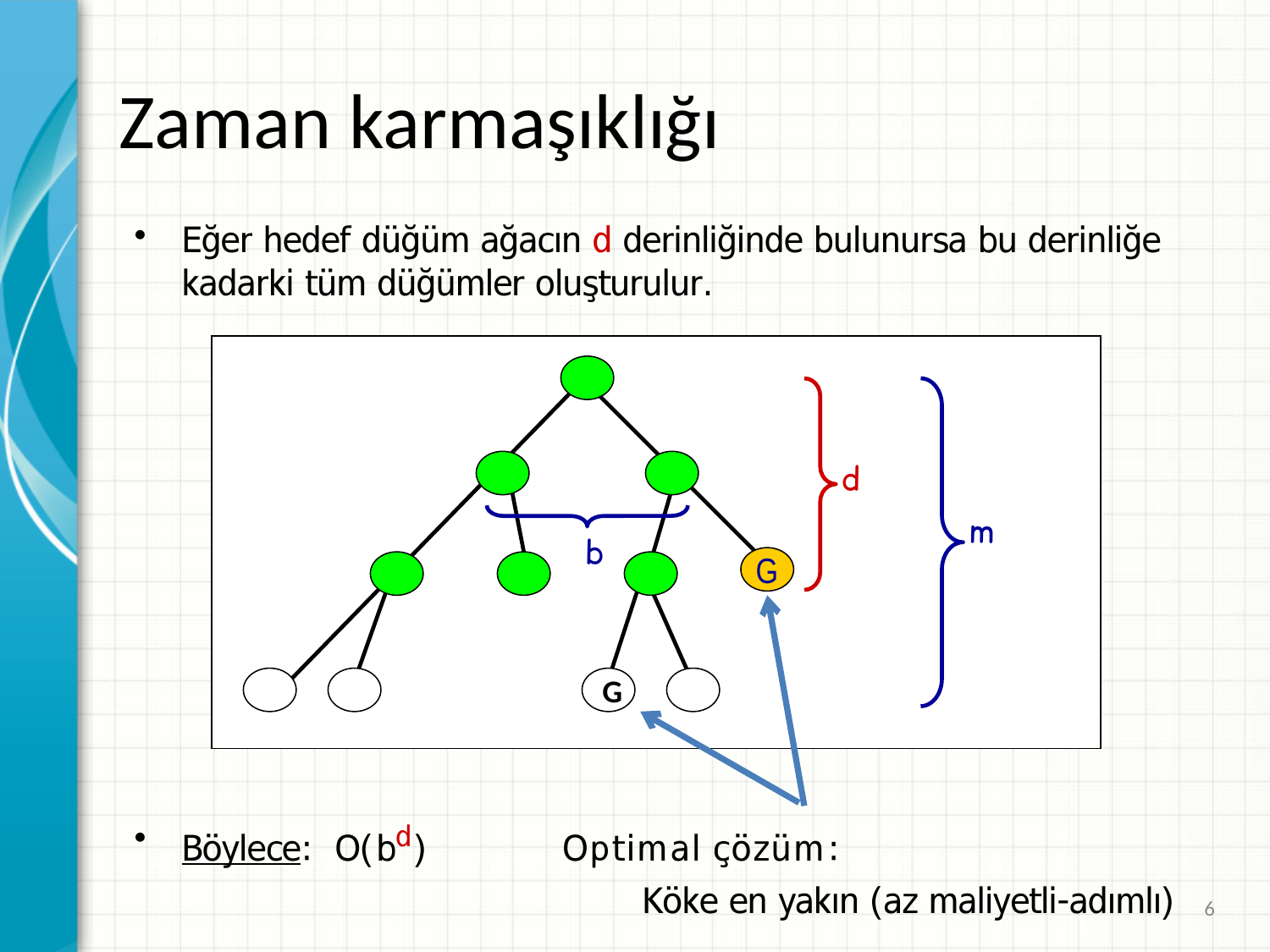

# Zaman karmaşıklığı
Eğer hedef düğüm ağacın d derinliğinde bulunursa bu derinliğe kadarki tüm düğümler oluşturulur.

d

b
G

G

m
Böylece:  O(bd)		Optimal çözüm:
				Köke en yakın (az maliyetli-adımlı)
6